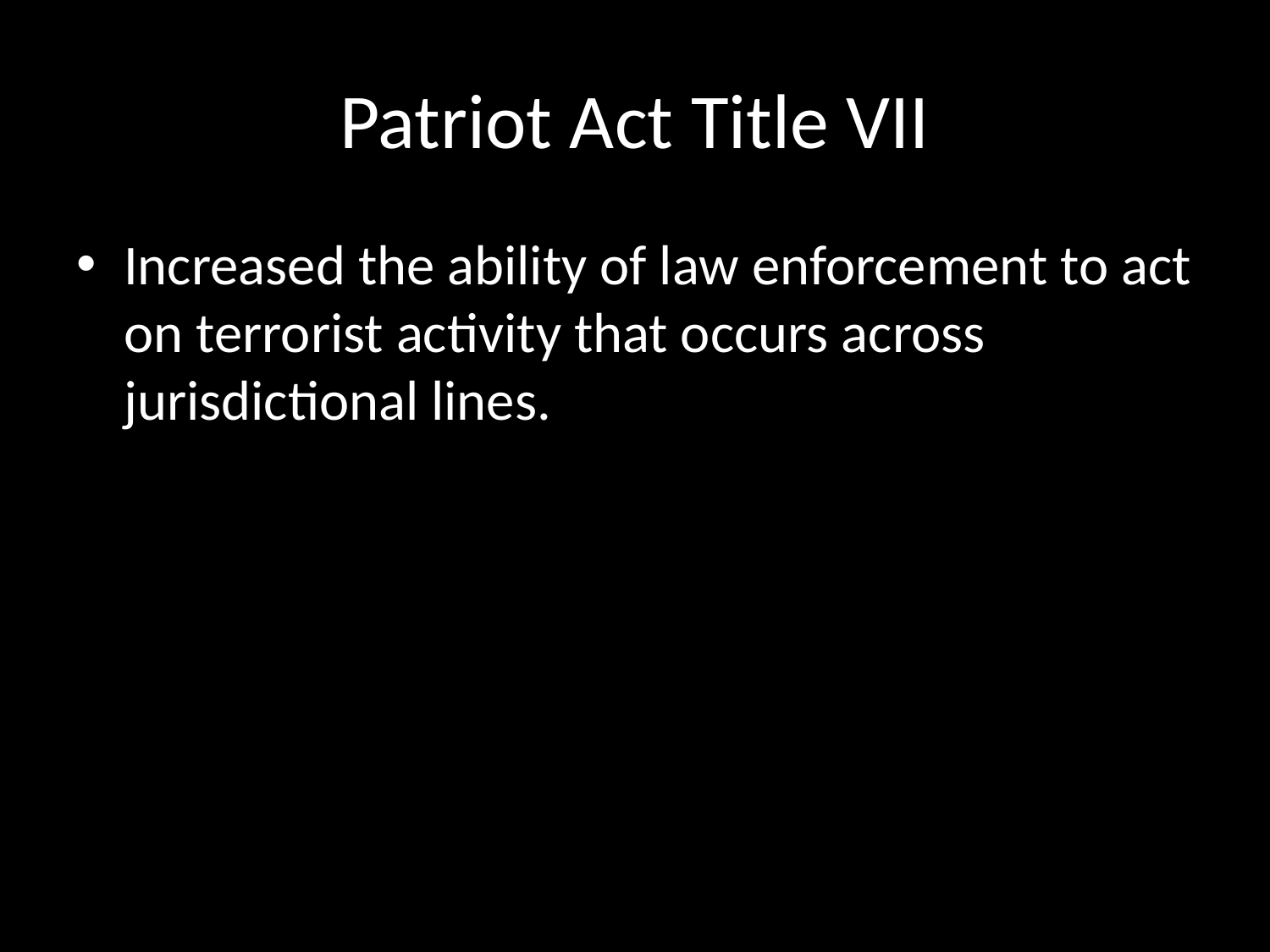

# Patriot Act Title VII
Increased the ability of law enforcement to act on terrorist activity that occurs across jurisdictional lines.